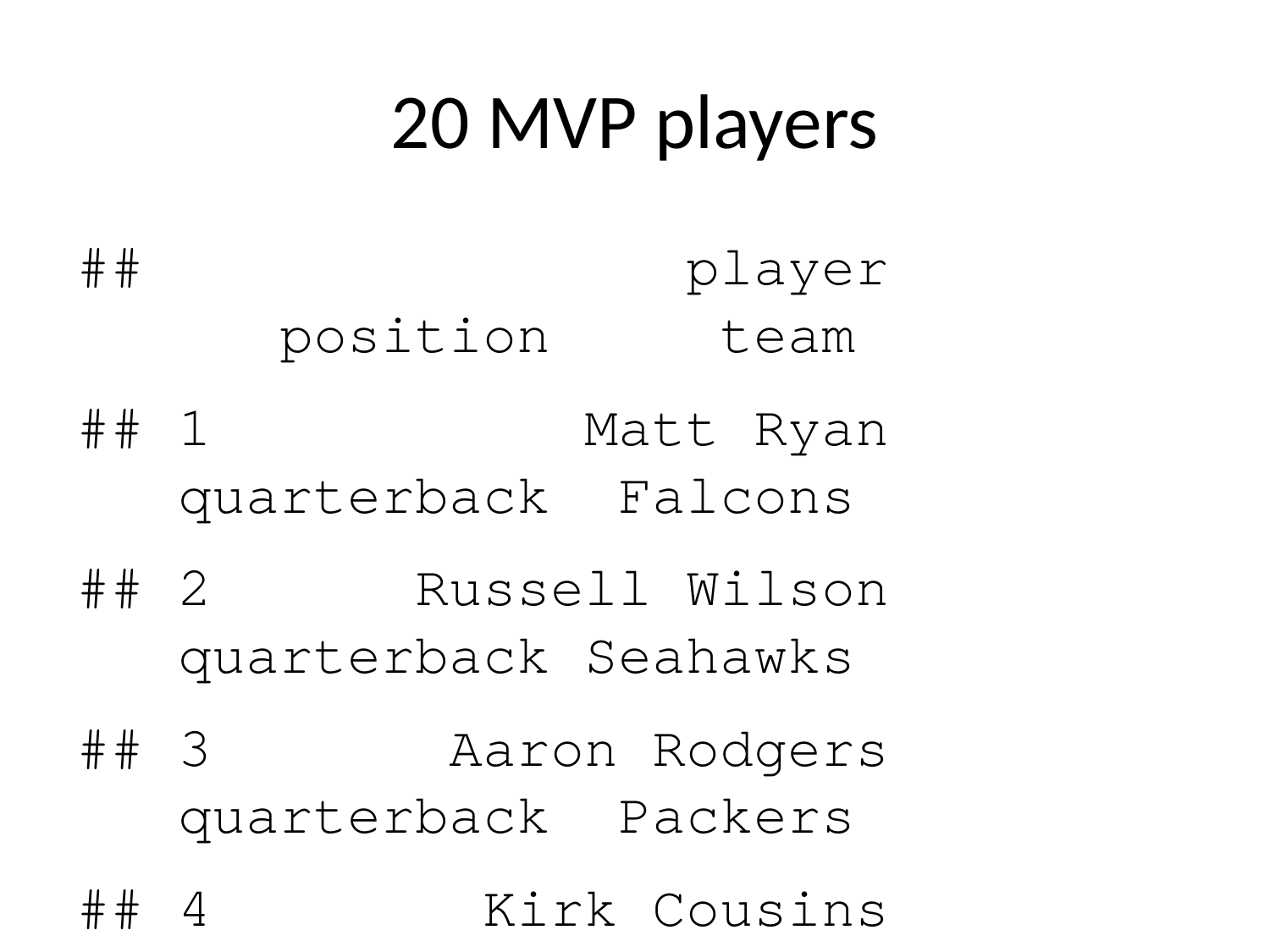

# 20 MVP players
##                player               position     team
## 1           Matt Ryan            quarterback  Falcons
## 2      Russell Wilson            quarterback Seahawks
## 3       Aaron Rodgers            quarterback  Packers
## 4        Kirk Cousins            quarterback  Vikings
## 5       Matt Stafford            quarterback    Lions
## 6         Khalil Mack 4-3-outside-linebacker    Bears
## 7        Aaron Donald         defensive-line     Rams
## 8         Andrew Luck            quarterback    Colts
## 9     Jimmy Garoppolo            quarterback    49ers
## 10         Alex Smith            quarterback Redskins
## 11         Derek Carr            quarterback  Raiders
## 12  Demarcus Lawrence         defensive-line  Cowboys
## 13         Von Miller 4-3-outside-linebacker  Broncos
## 14         Joe Flacco            quarterback  Broncos
## 15        Frank Clark         defensive-line   Chiefs
## 16       Trey Flowers         defensive-line    Lions
## 17 Odell Beckham, Jr.          wide-receiver   Browns
## 18      Philip Rivers            quarterback Chargers
## 19        Eli Manning            quarterback   Giants
## 20         Cam Newton            quarterback Panthers